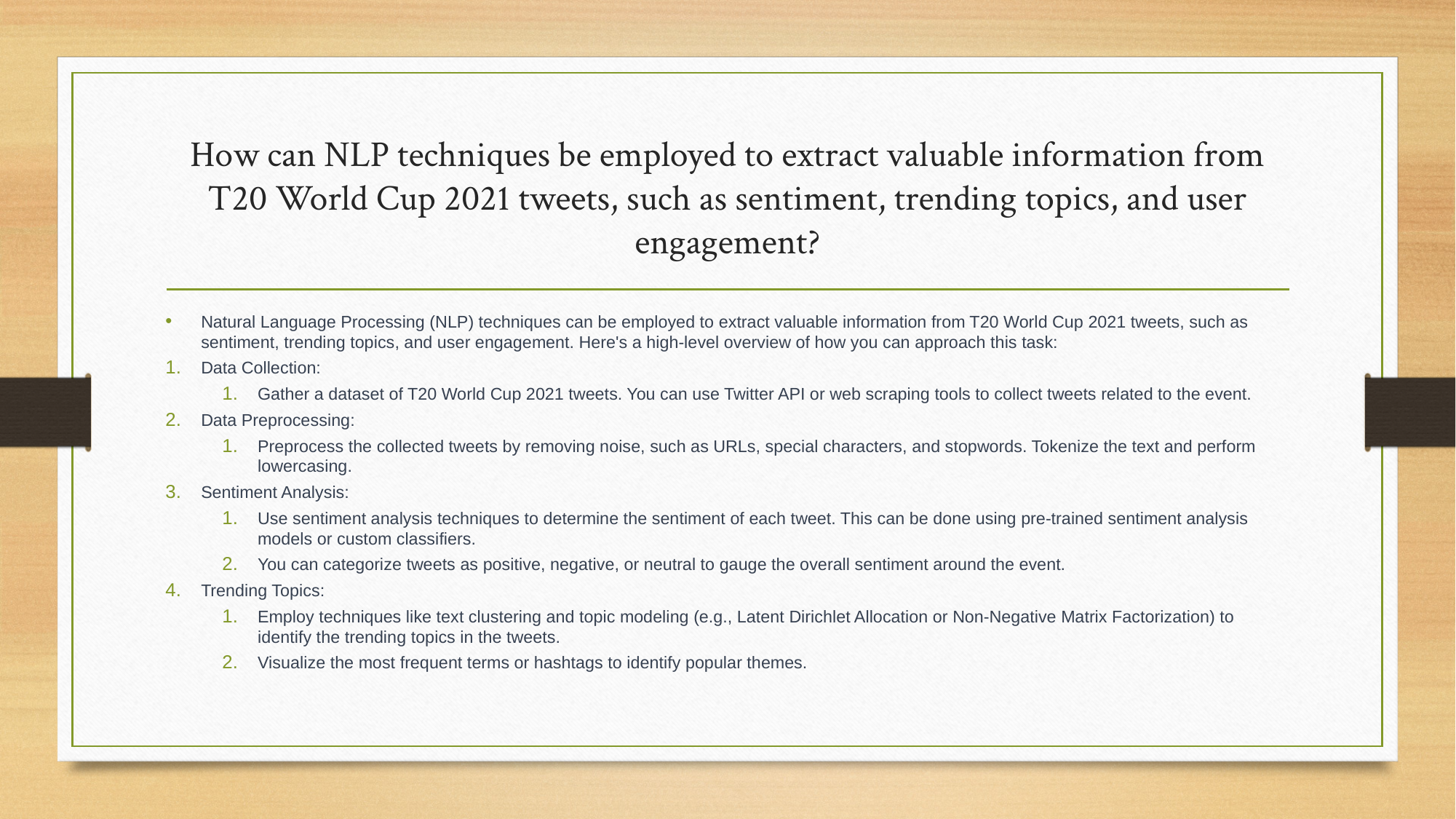

# How can NLP techniques be employed to extract valuable information from T20 World Cup 2021 tweets, such as sentiment, trending topics, and user engagement?
Natural Language Processing (NLP) techniques can be employed to extract valuable information from T20 World Cup 2021 tweets, such as sentiment, trending topics, and user engagement. Here's a high-level overview of how you can approach this task:
Data Collection:
Gather a dataset of T20 World Cup 2021 tweets. You can use Twitter API or web scraping tools to collect tweets related to the event.
Data Preprocessing:
Preprocess the collected tweets by removing noise, such as URLs, special characters, and stopwords. Tokenize the text and perform lowercasing.
Sentiment Analysis:
Use sentiment analysis techniques to determine the sentiment of each tweet. This can be done using pre-trained sentiment analysis models or custom classifiers.
You can categorize tweets as positive, negative, or neutral to gauge the overall sentiment around the event.
Trending Topics:
Employ techniques like text clustering and topic modeling (e.g., Latent Dirichlet Allocation or Non-Negative Matrix Factorization) to identify the trending topics in the tweets.
Visualize the most frequent terms or hashtags to identify popular themes.